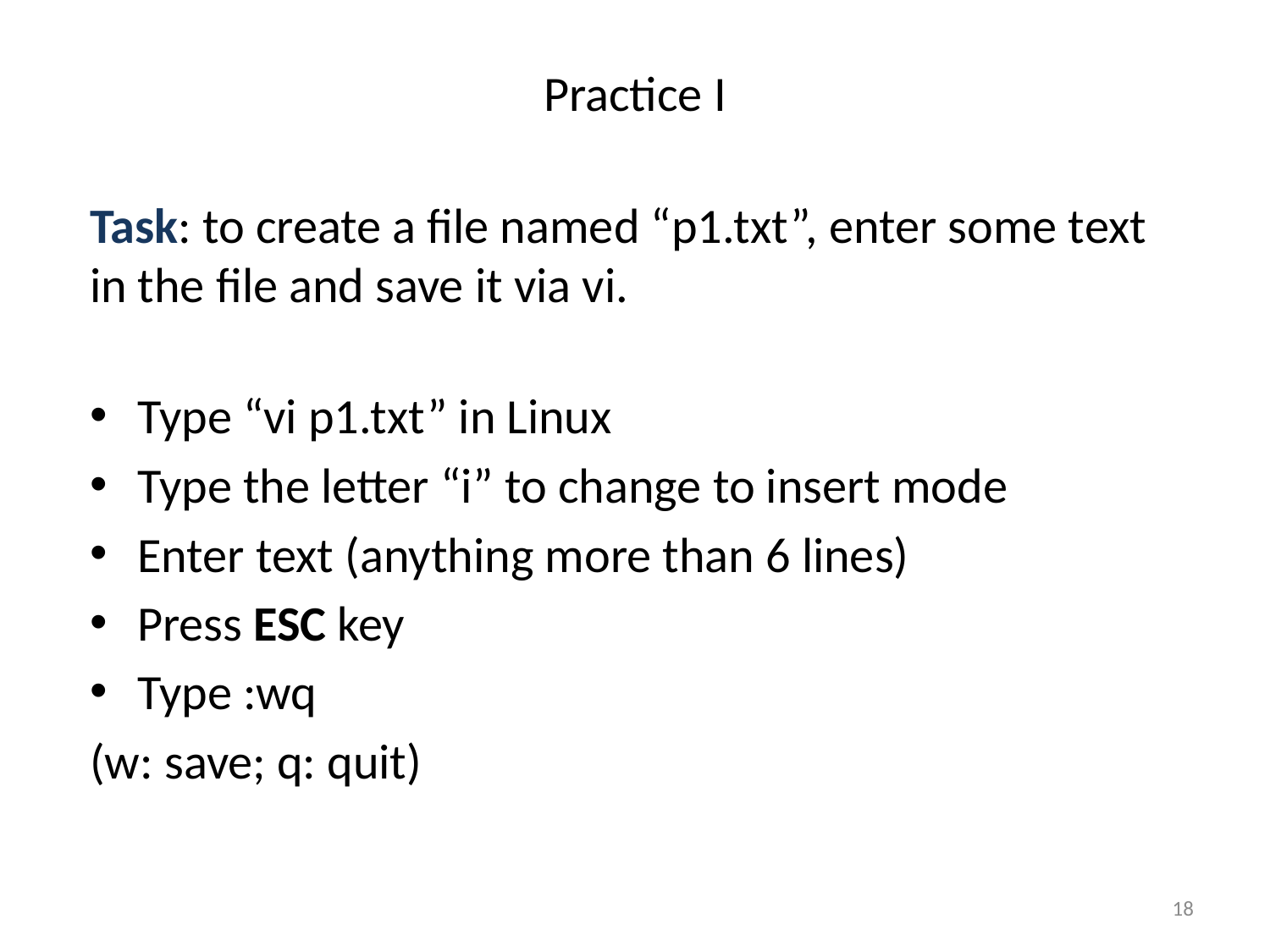

# Practice I
Task: to create a file named “p1.txt”, enter some text in the file and save it via vi.
Type “vi p1.txt” in Linux
Type the letter “i” to change to insert mode
Enter text (anything more than 6 lines)
Press ESC key
Type :wq
(w: save; q: quit)
18